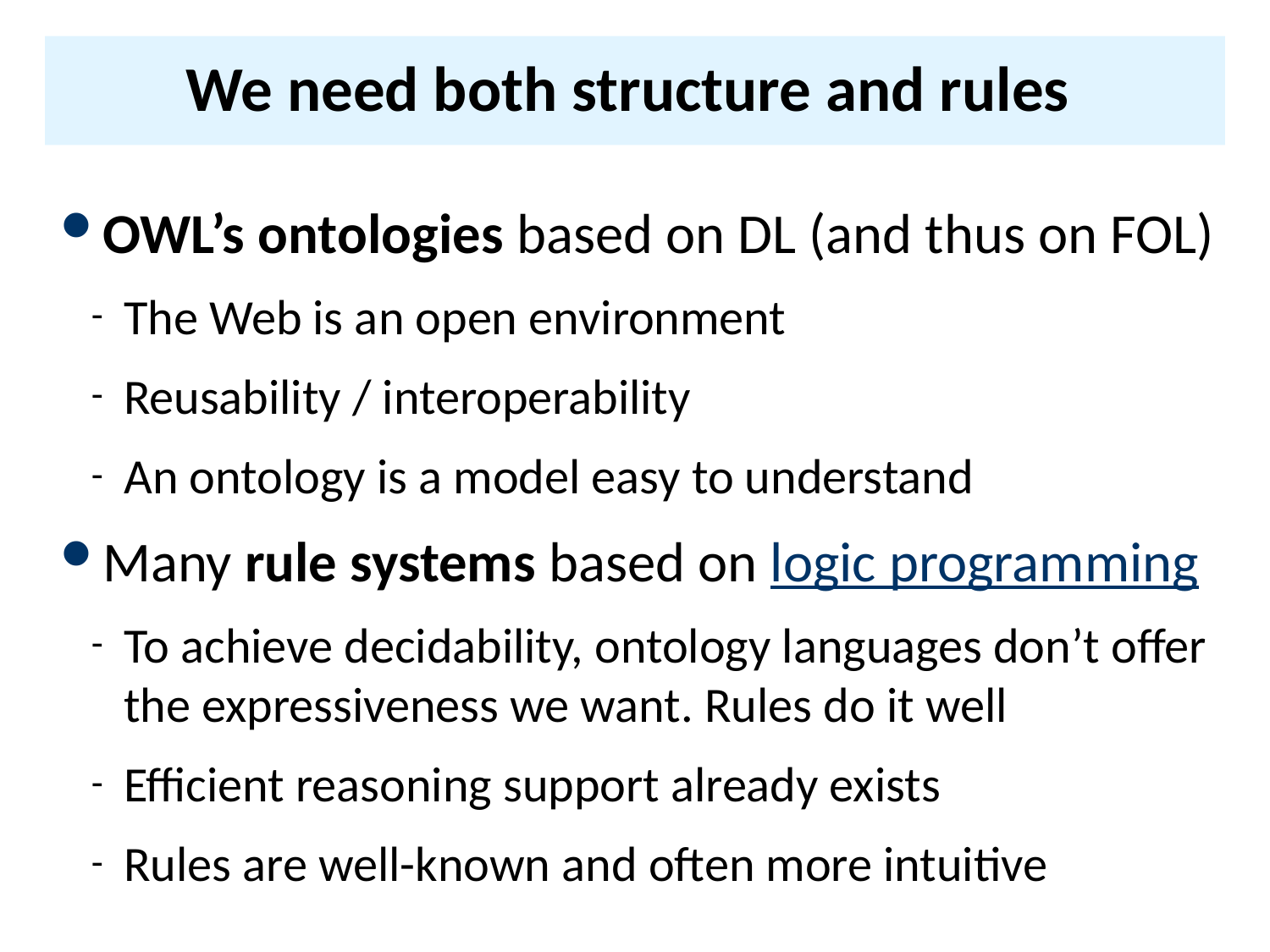

# We need both structure and rules
OWL’s ontologies based on DL (and thus on FOL)
The Web is an open environment
Reusability / interoperability
An ontology is a model easy to understand
Many rule systems based on logic programming
To achieve decidability, ontology languages don’t offer the expressiveness we want. Rules do it well
Efficient reasoning support already exists
Rules are well-known and often more intuitive